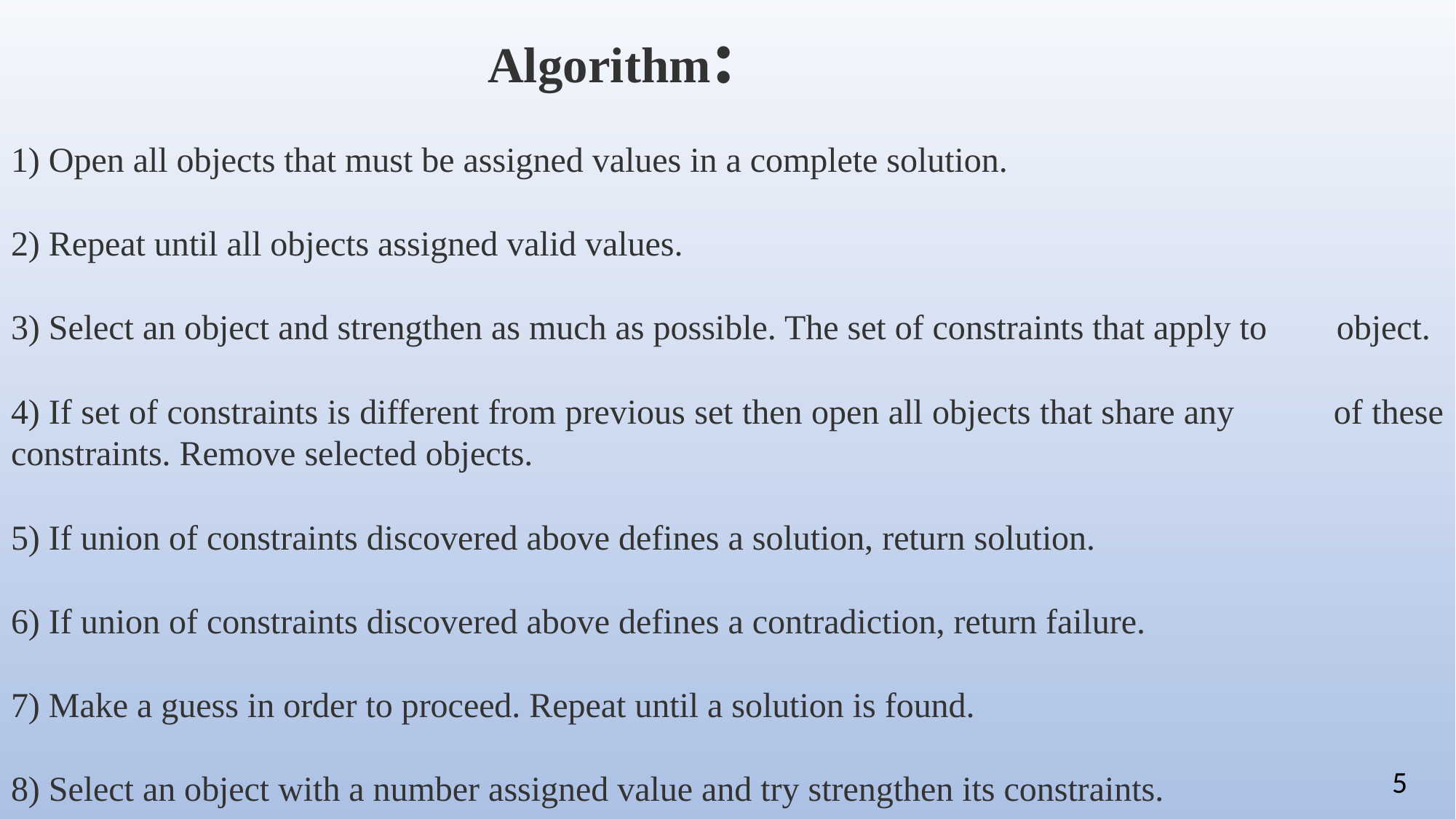

Algorithm:

1) Open all objects that must be assigned values in a complete solution.

2) Repeat until all objects assigned valid values.

3) Select an object and strengthen as much as possible. The set of constraints that apply to        object.

4) If set of constraints is different from previous set then open all objects that share any           of these constraints. Remove selected objects.

5) If union of constraints discovered above defines a solution, return solution.

6) If union of constraints discovered above defines a contradiction, return failure.

7) Make a guess in order to proceed. Repeat until a solution is found.

8) Select an object with a number assigned value and try strengthen its constraints.

5